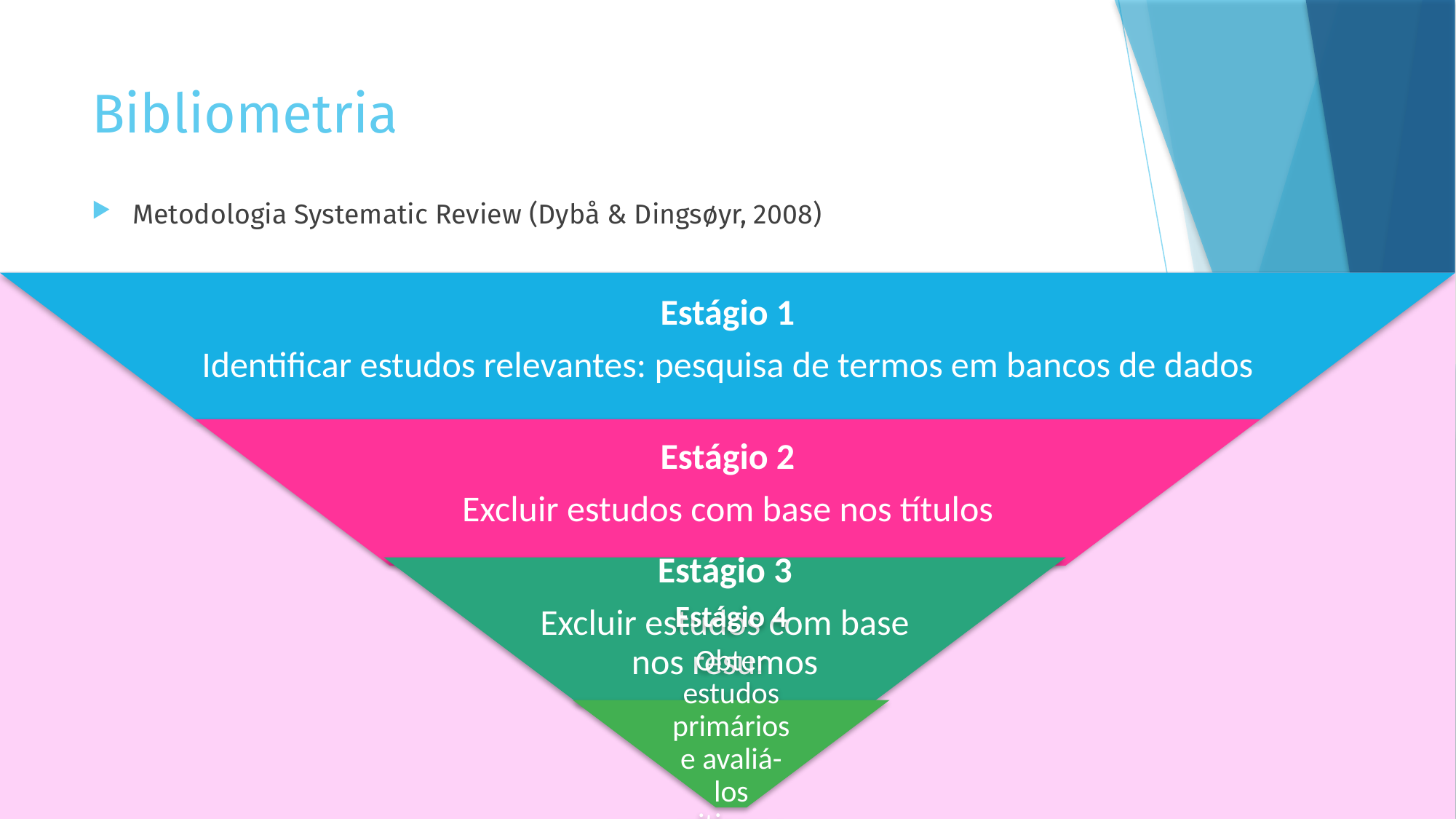

# Bibliometria
Metodologia Systematic Review (Dybå & Dingsøyr, 2008)
Estágio 1
Identificar estudos relevantes: pesquisa de termos em bancos de dados
Estágio 2
Excluir estudos com base nos títulos
Estágio 3
Excluir estudos com base nos resumos
Estágio 4
Obter estudos primários e avaliá-los criticamente